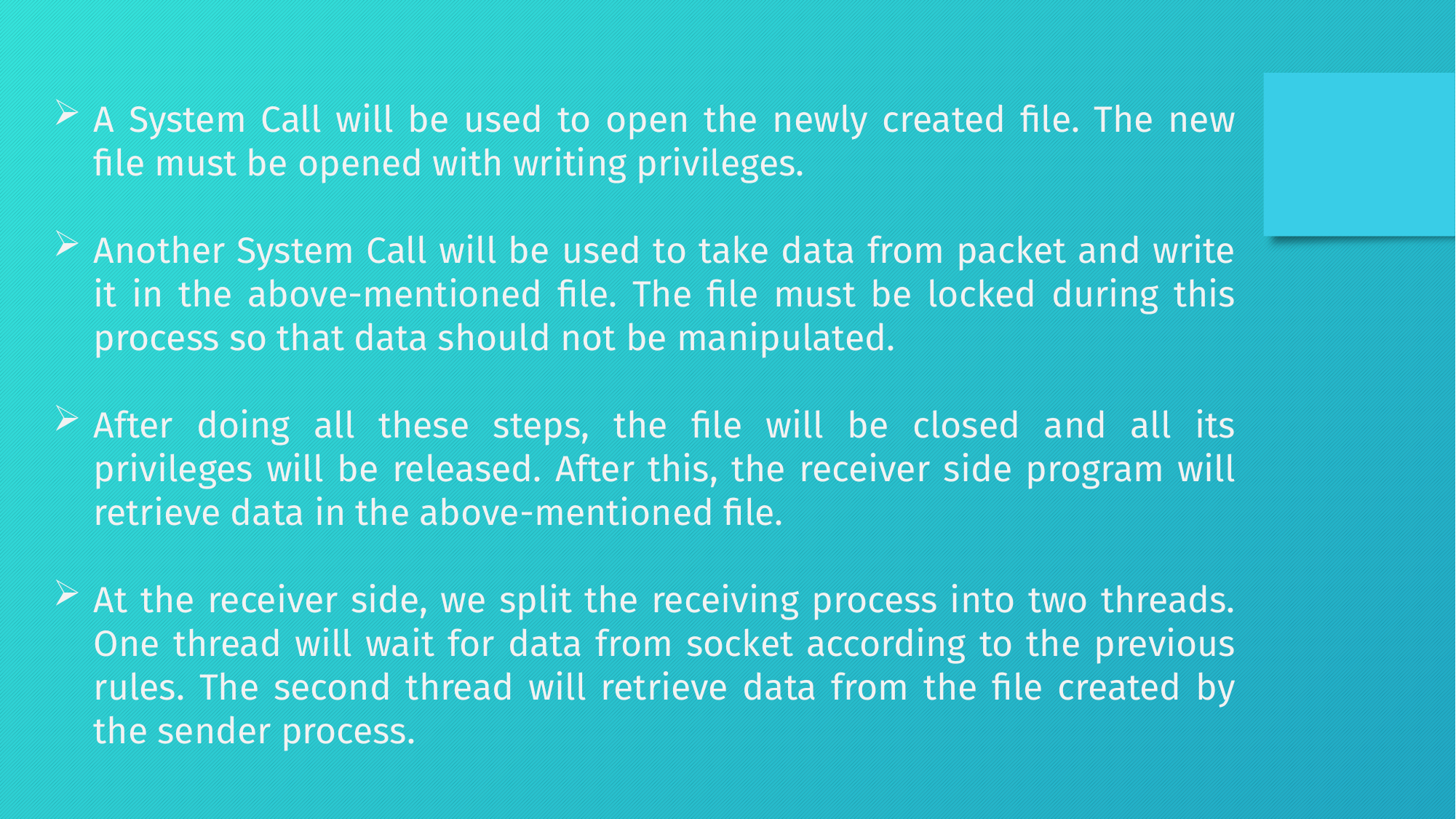

A System Call will be used to open the newly created file. The new file must be opened with writing privileges.

Another System Call will be used to take data from packet and write it in the above-mentioned file. The file must be locked during this process so that data should not be manipulated.

After doing all these steps, the file will be closed and all its privileges will be released. After this, the receiver side program will retrieve data in the above-mentioned file.

At the receiver side, we split the receiving process into two threads. One thread will wait for data from socket according to the previous rules. The second thread will retrieve data from the file created by the sender process.